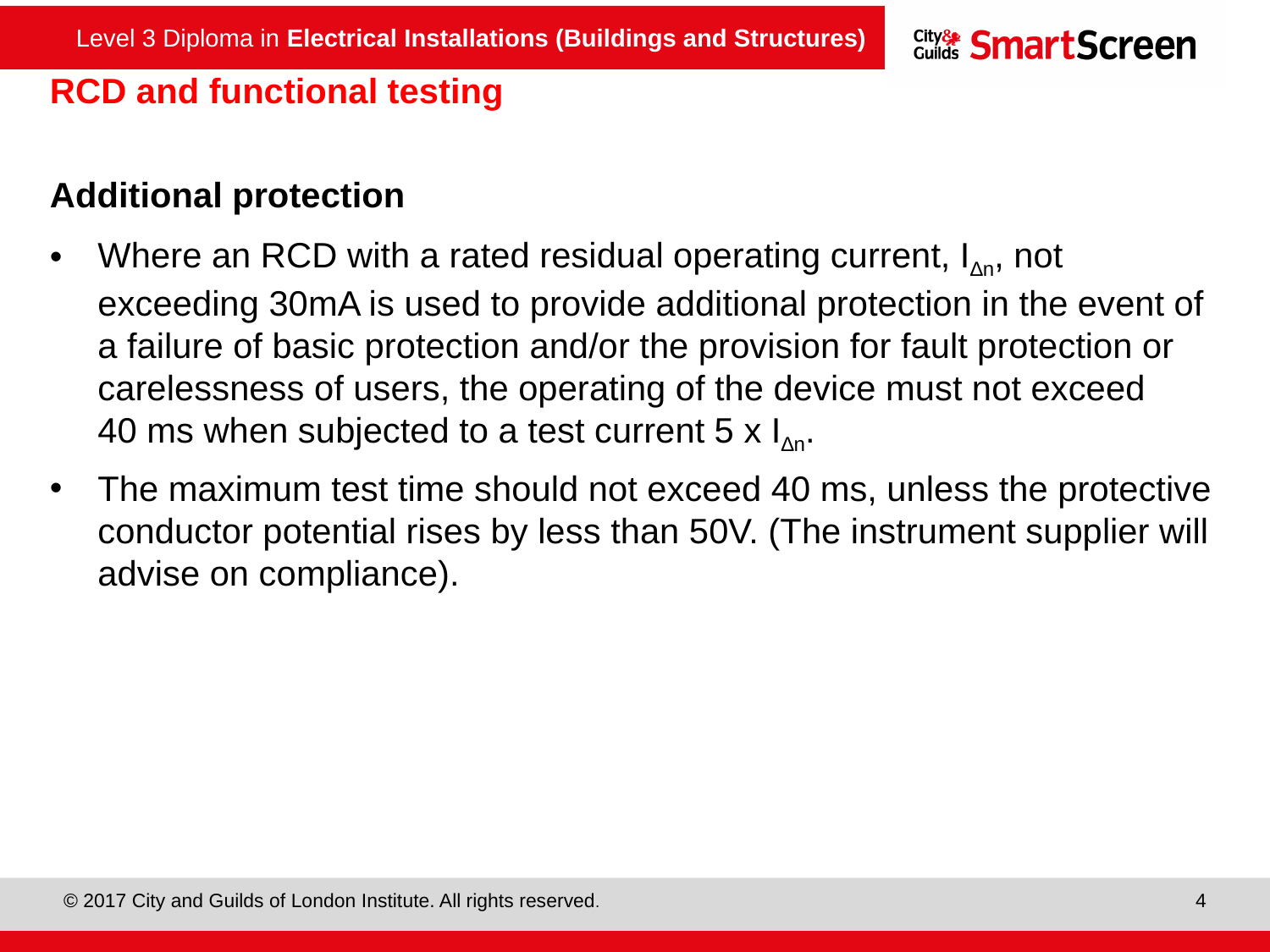

# RCD and functional testing
Additional protection
Where an RCD with a rated residual operating current, I∆n, not exceeding 30mA is used to provide additional protection in the event of a failure of basic protection and/or the provision for fault protection or carelessness of users, the operating of the device must not exceed 40 ms when subjected to a test current 5 x I∆n.
The maximum test time should not exceed 40 ms, unless the protective conductor potential rises by less than 50V. (The instrument supplier will advise on compliance).